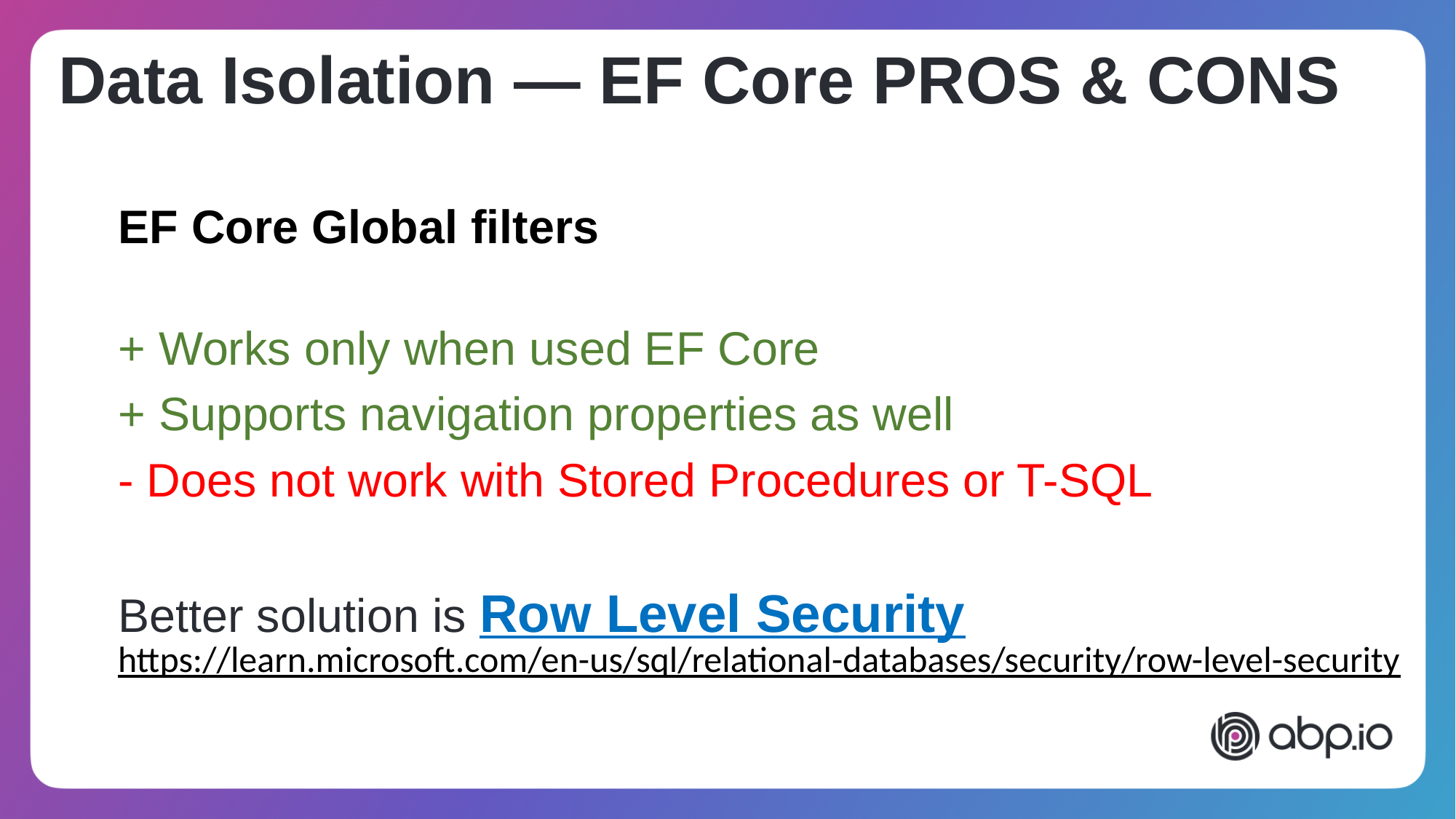

# Data Isolation — EF Core PROS & CONS
EF Core Global filters
+ Works only when used EF Core
+ Supports navigation properties as well
- Does not work with Stored Procedures or T-SQL

Better solution is Row Level Security

https://learn.microsoft.com/en-us/sql/relational-databases/security/row-level-security